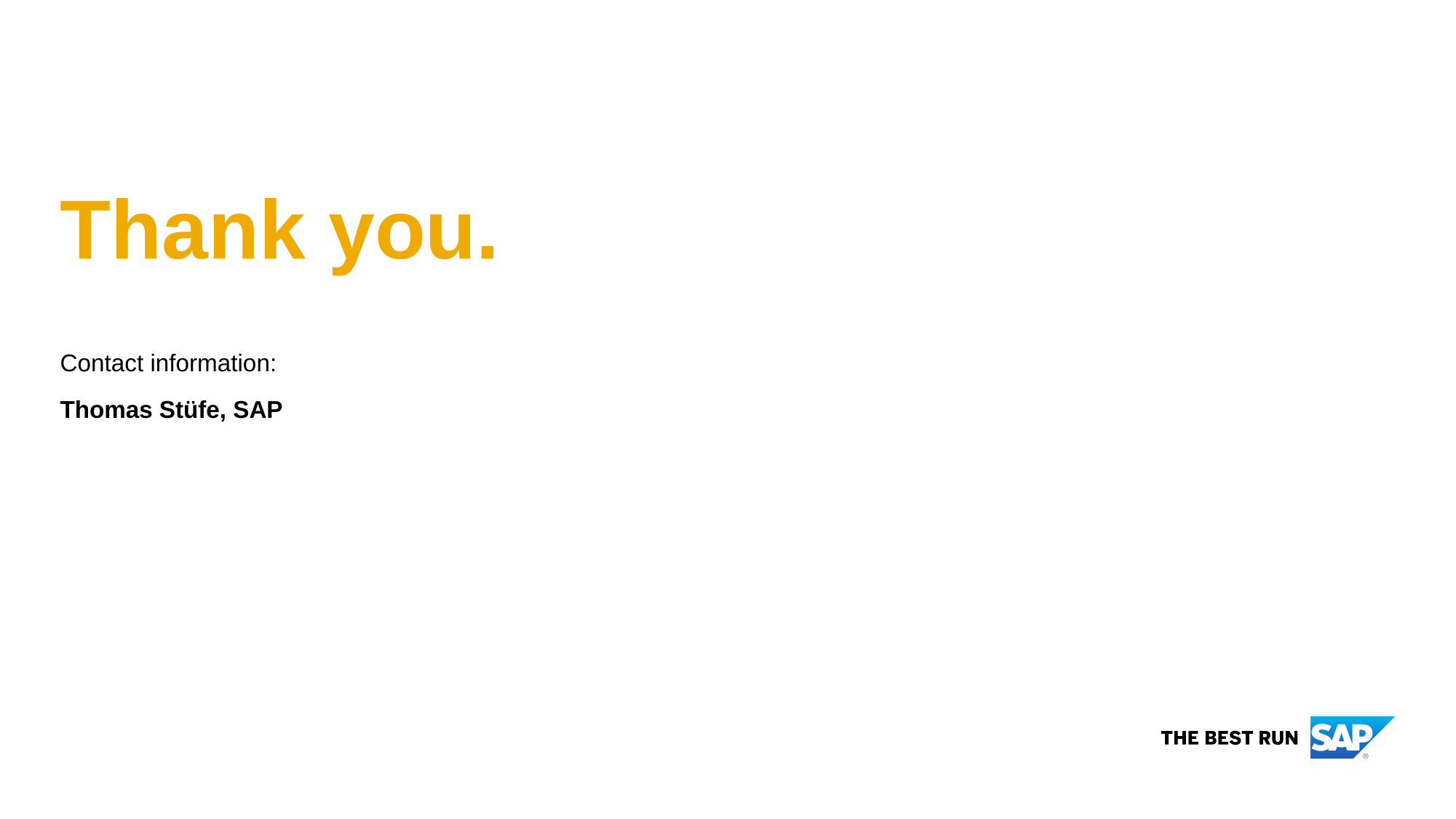

# Thank you.
Contact information:
Thomas Stüfe, SAP